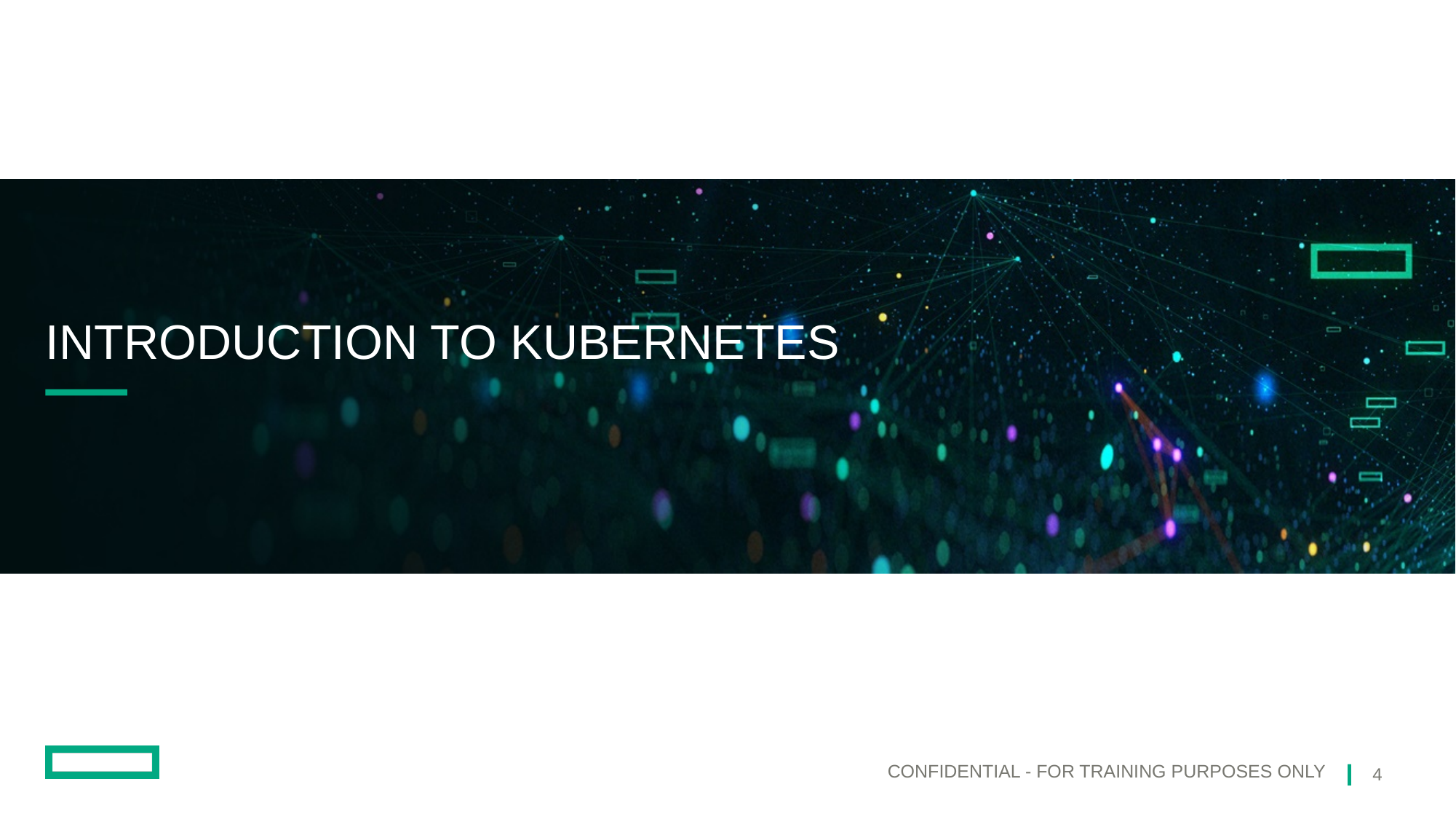

# Introduction to Kubernetes
4
CONFIDENTIAL - FOR TRAINING PURPOSES ONLY